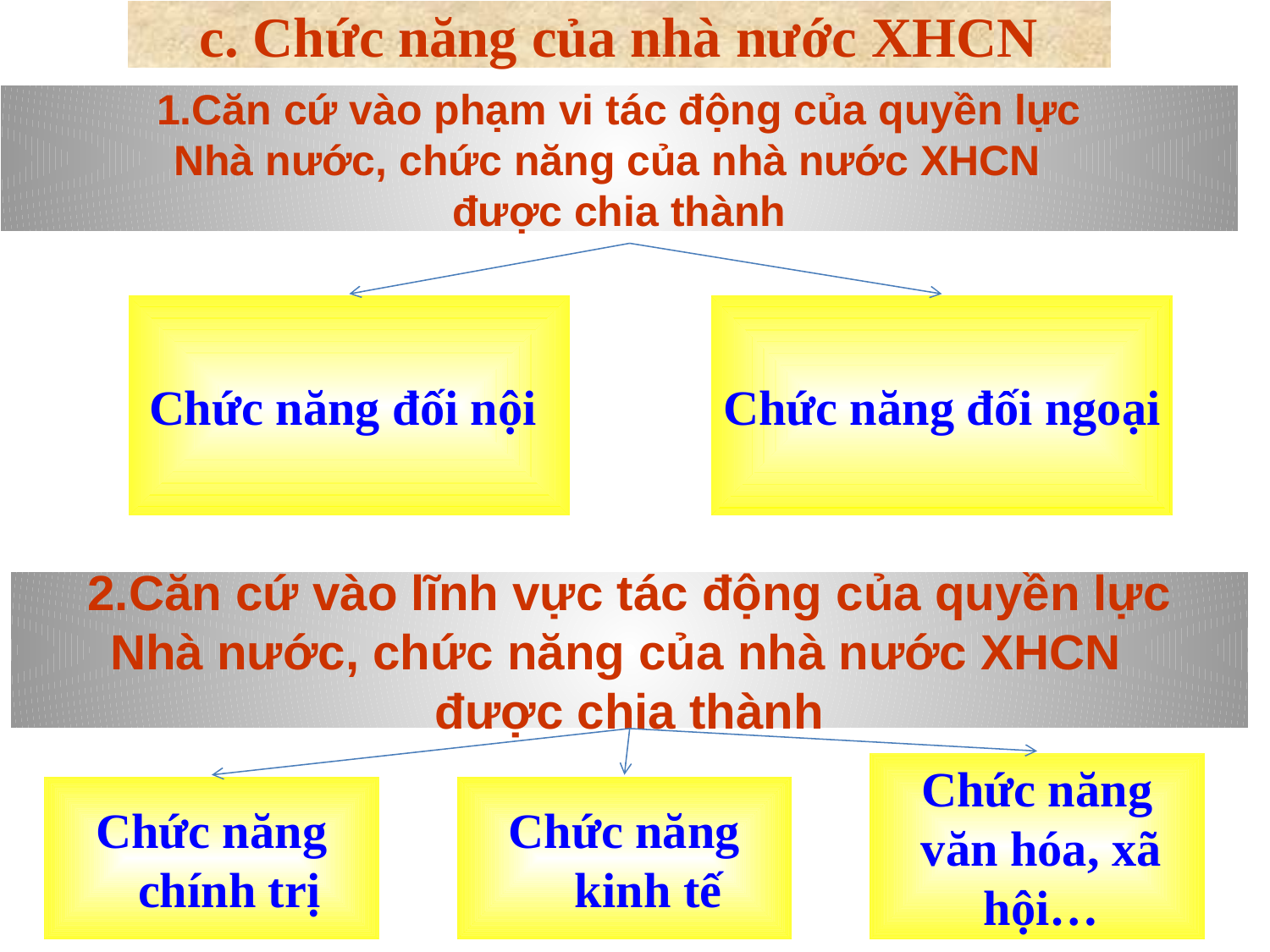

c. Chức năng của nhà nước XHCN
1.Căn cứ vào phạm vi tác động của quyền lực
Nhà nước, chức năng của nhà nước XHCN
được chia thành
Chức năng đối nội
Chức năng đối ngoại
2.Căn cứ vào lĩnh vực tác động của quyền lực
Nhà nước, chức năng của nhà nước XHCN
được chia thành
Chức năng chính trị
Chức năng kinh tế
Chức năng văn hóa, xã hội…